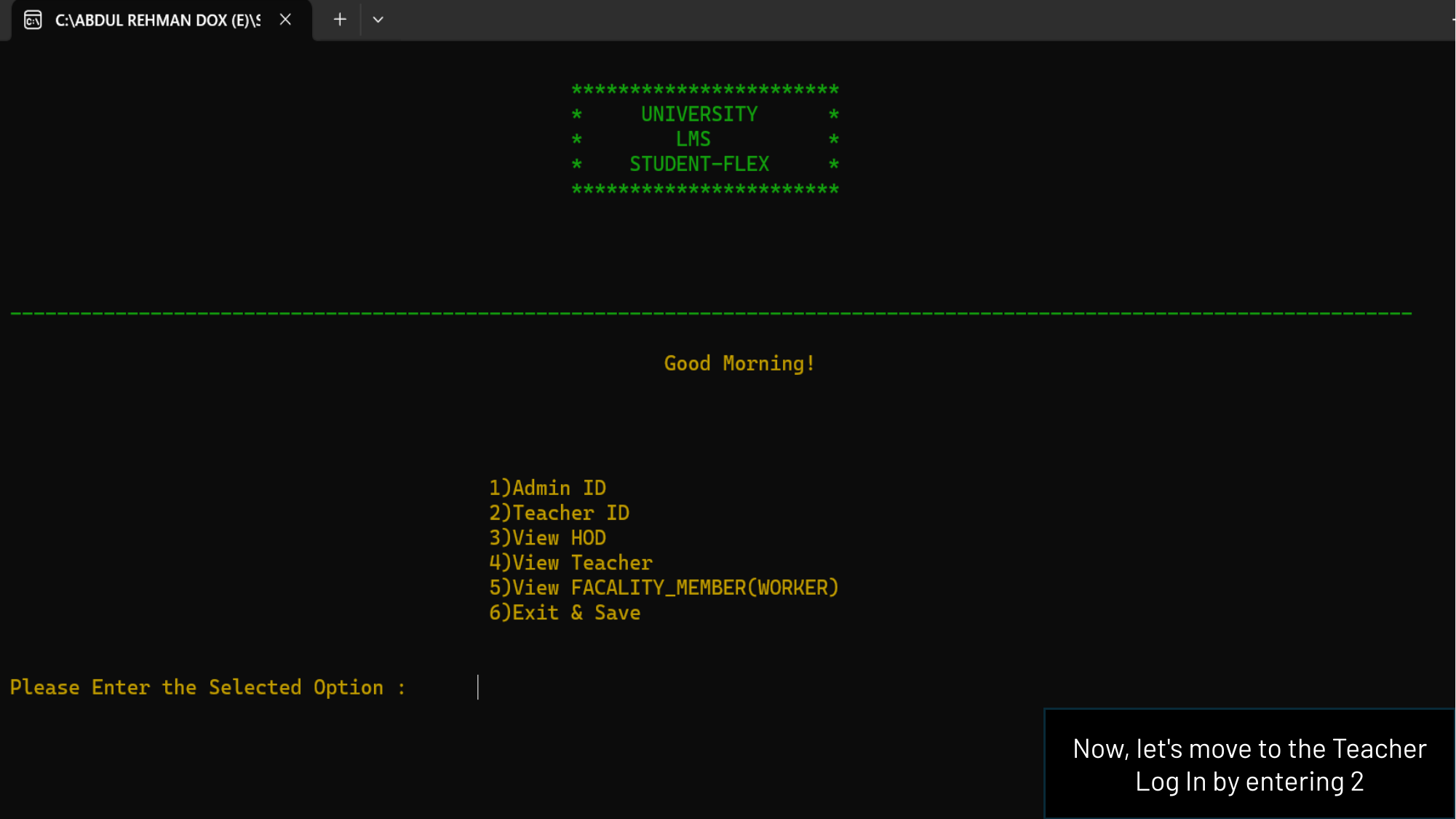

Now, let's move to the Teacher Log In by entering 2